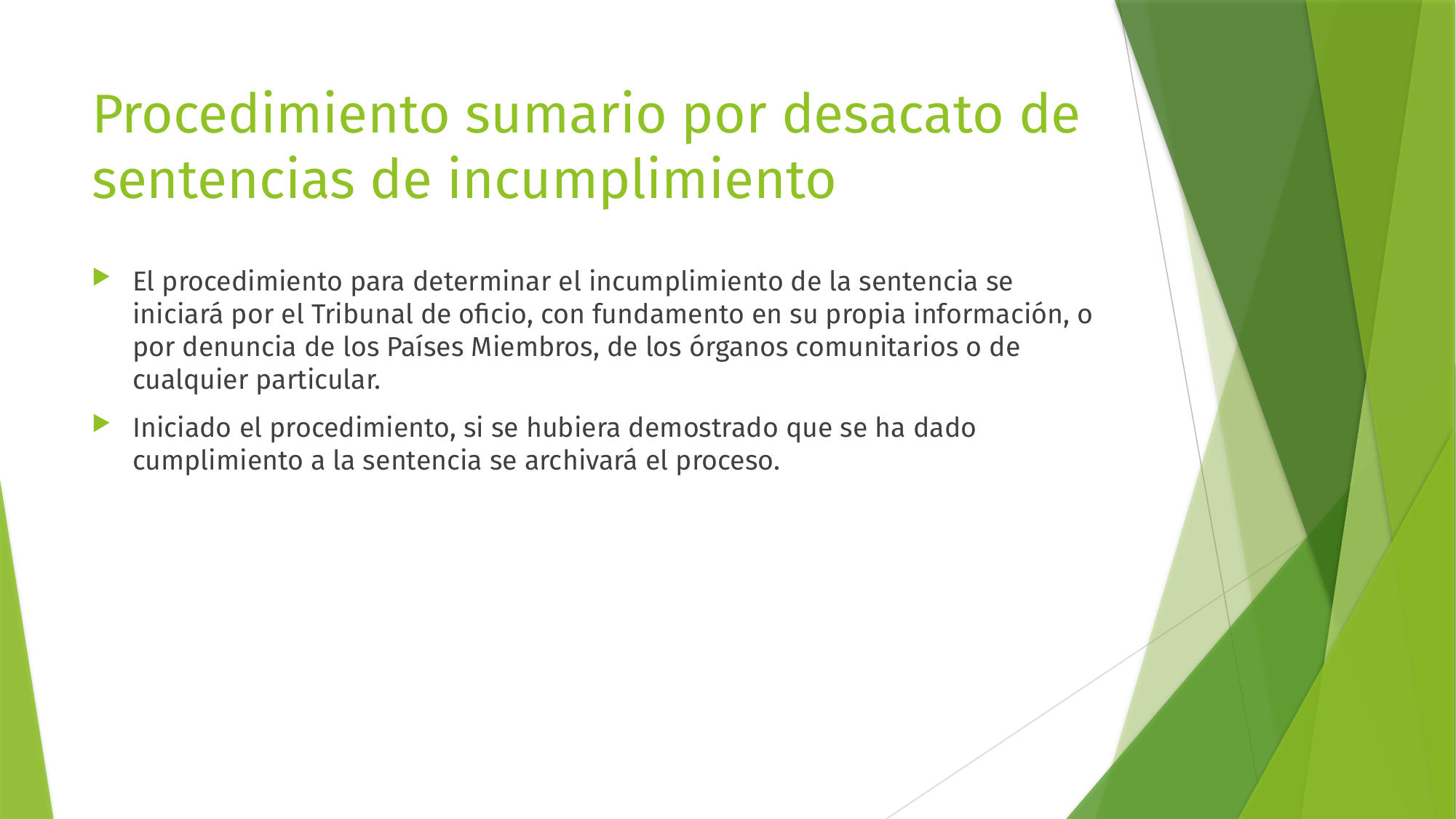

# Procedimiento sumario por desacato de sentencias de incumplimiento
El procedimiento para determinar el incumplimiento de la sentencia se iniciará por el Tribunal de oficio, con fundamento en su propia información, o por denuncia de los Países Miembros, de los órganos comunitarios o de cualquier particular.
Iniciado el procedimiento, si se hubiera demostrado que se ha dado cumplimiento a la sentencia se archivará el proceso.